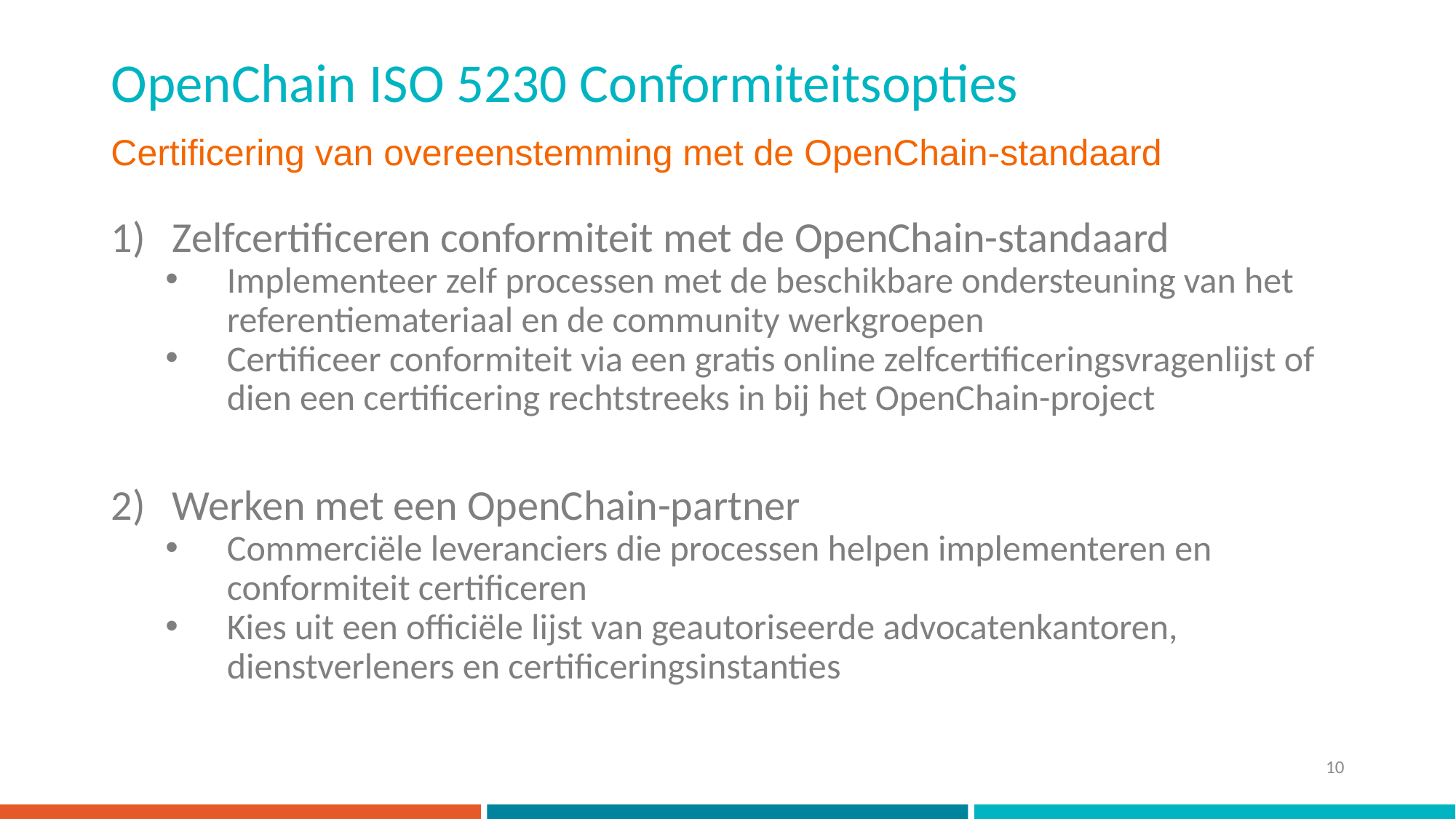

# OpenChain ISO 5230 Conformiteitsopties
Certificering van overeenstemming met de OpenChain-standaard
Zelfcertificeren conformiteit met de OpenChain-standaard
Implementeer zelf processen met de beschikbare ondersteuning van het referentiemateriaal en de community werkgroepen
Certificeer conformiteit via een gratis online zelfcertificeringsvragenlijst of dien een certificering rechtstreeks in bij het OpenChain-project

Werken met een OpenChain-partner
Commerciële leveranciers die processen helpen implementeren en conformiteit certificeren
Kies uit een officiële lijst van geautoriseerde advocatenkantoren, dienstverleners en certificeringsinstanties
10